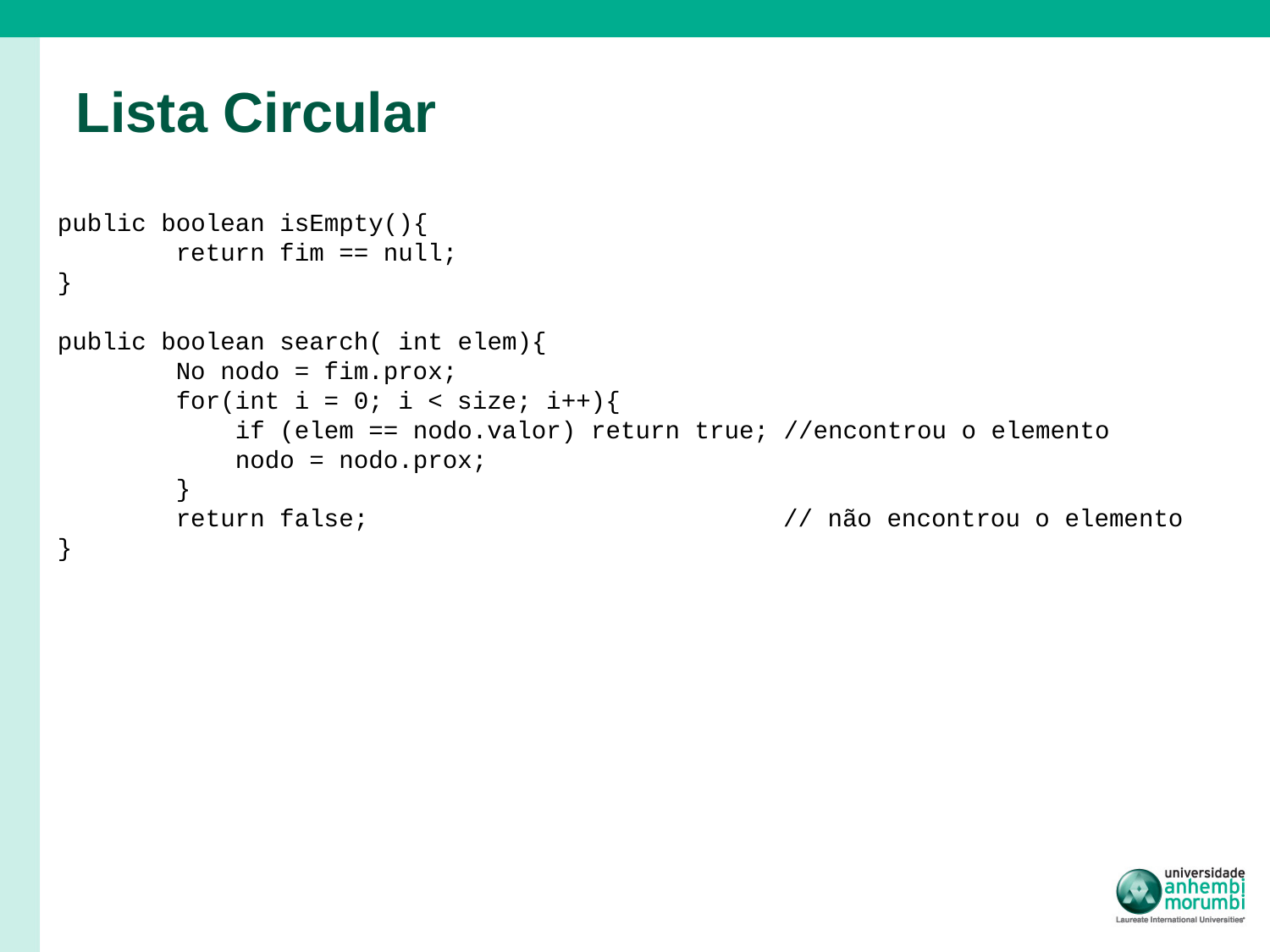

# Lista Circular
public boolean isEmpty(){
        return fim == null;
}

public boolean search( int elem){
        No nodo = fim.prox;
        for(int i = 0; i < size; i++){
            if (elem == nodo.valor) return true; //encontrou o elemento
            nodo = nodo.prox;
        }
        return false;                            // não encontrou o elemento
}